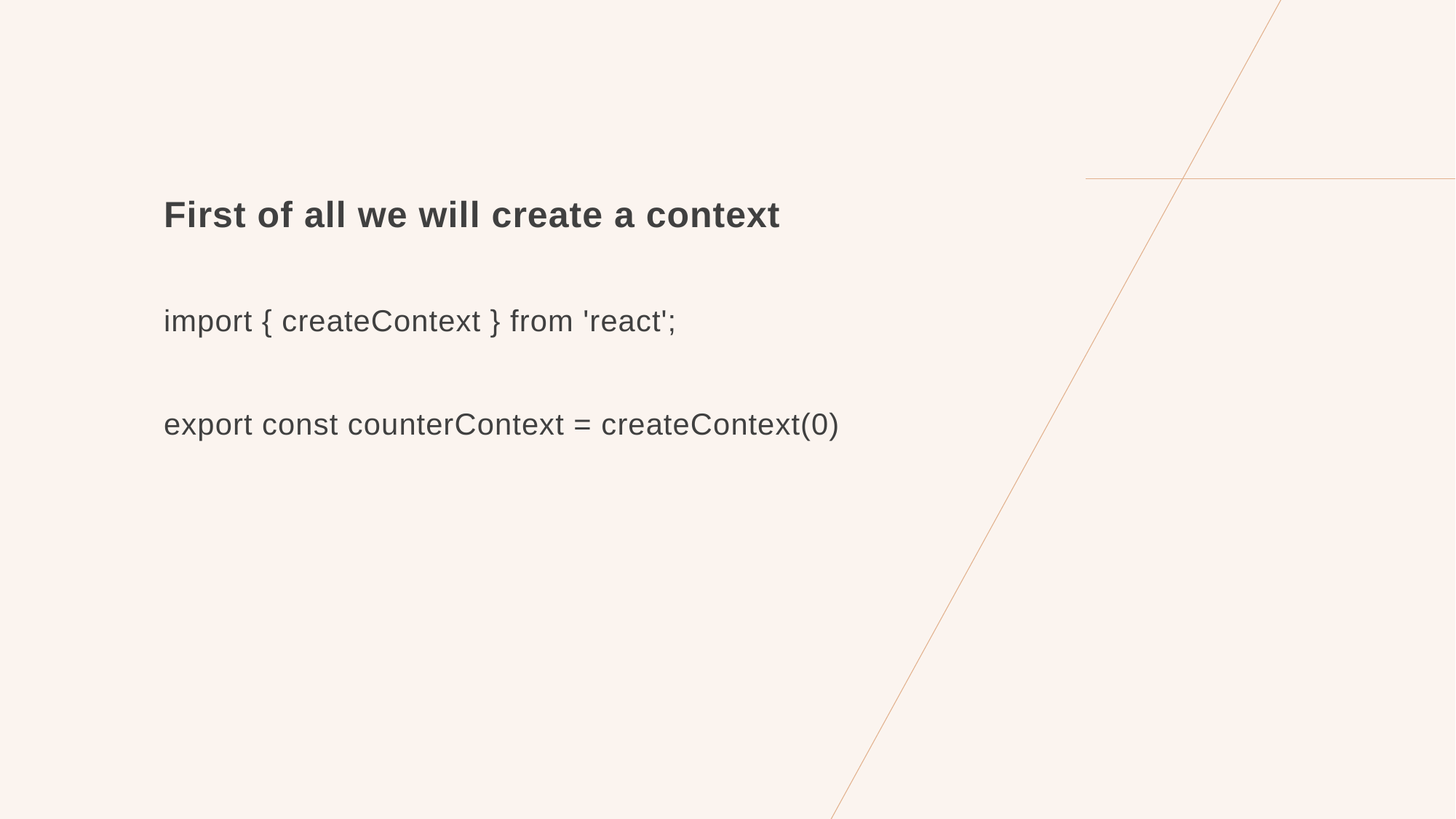

First of all we will create a context

import { createContext } from 'react';

export const counterContext = createContext(0)